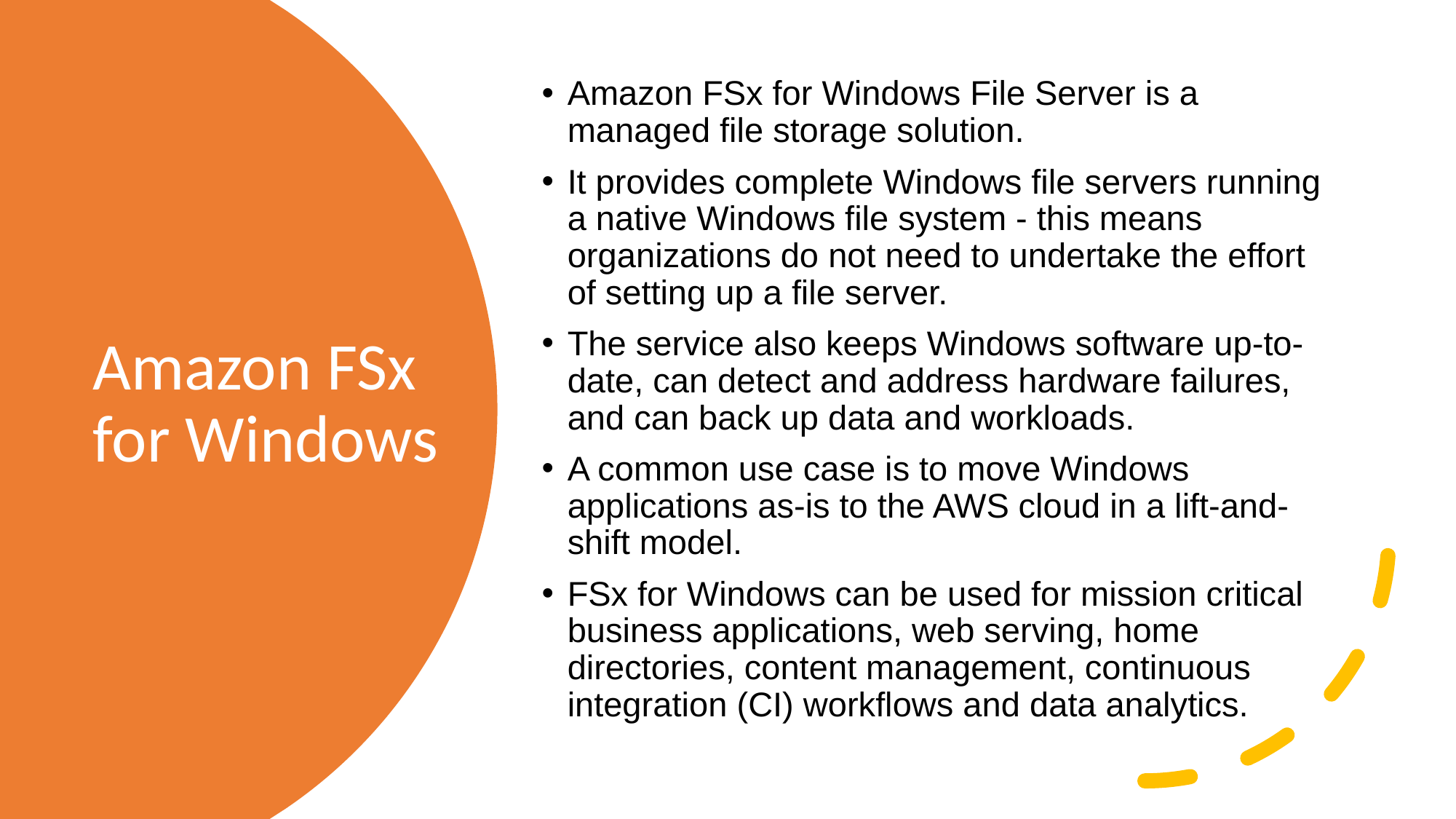

Amazon FSx for Windows File Server is a managed file storage solution.
It provides complete Windows file servers running a native Windows file system - this means organizations do not need to undertake the effort of setting up a file server.
The service also keeps Windows software up-to-date, can detect and address hardware failures, and can back up data and workloads.
A common use case is to move Windows applications as-is to the AWS cloud in a lift-and-shift model.
FSx for Windows can be used for mission critical business applications, web serving, home directories, content management, continuous integration (CI) workflows and data analytics.

# Amazon FSx for Windows